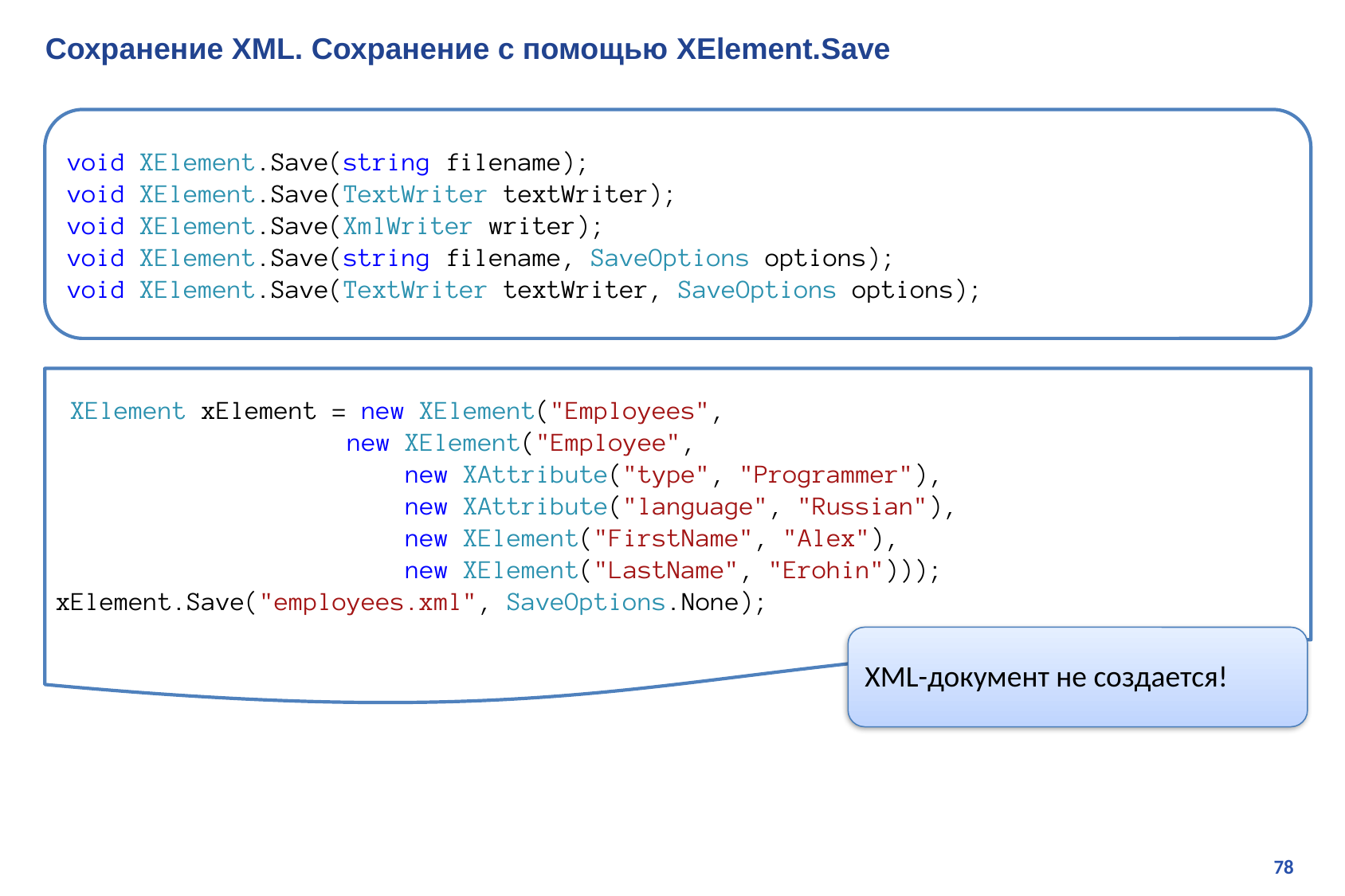

# Сохранение XML. Сохранение с помощью XElement.Save
void XElement.Save(string filename);
void XElement.Save(TextWriter textWriter);
void XElement.Save(XmlWriter writer);
void XElement.Save(string filename, SaveOptions options);
void XElement.Save(TextWriter textWriter, SaveOptions options);
 XElement xElement = new XElement("Employees",
                    new XElement("Employee",
                        new XAttribute("type", "Programmer"),
                        new XAttribute("language", "Russian"),
                        new XElement("FirstName", "Alex"),
                        new XElement("LastName", "Erohin")));
xElement.Save("employees.xml", SaveOptions.None);
XML-документ не создается!